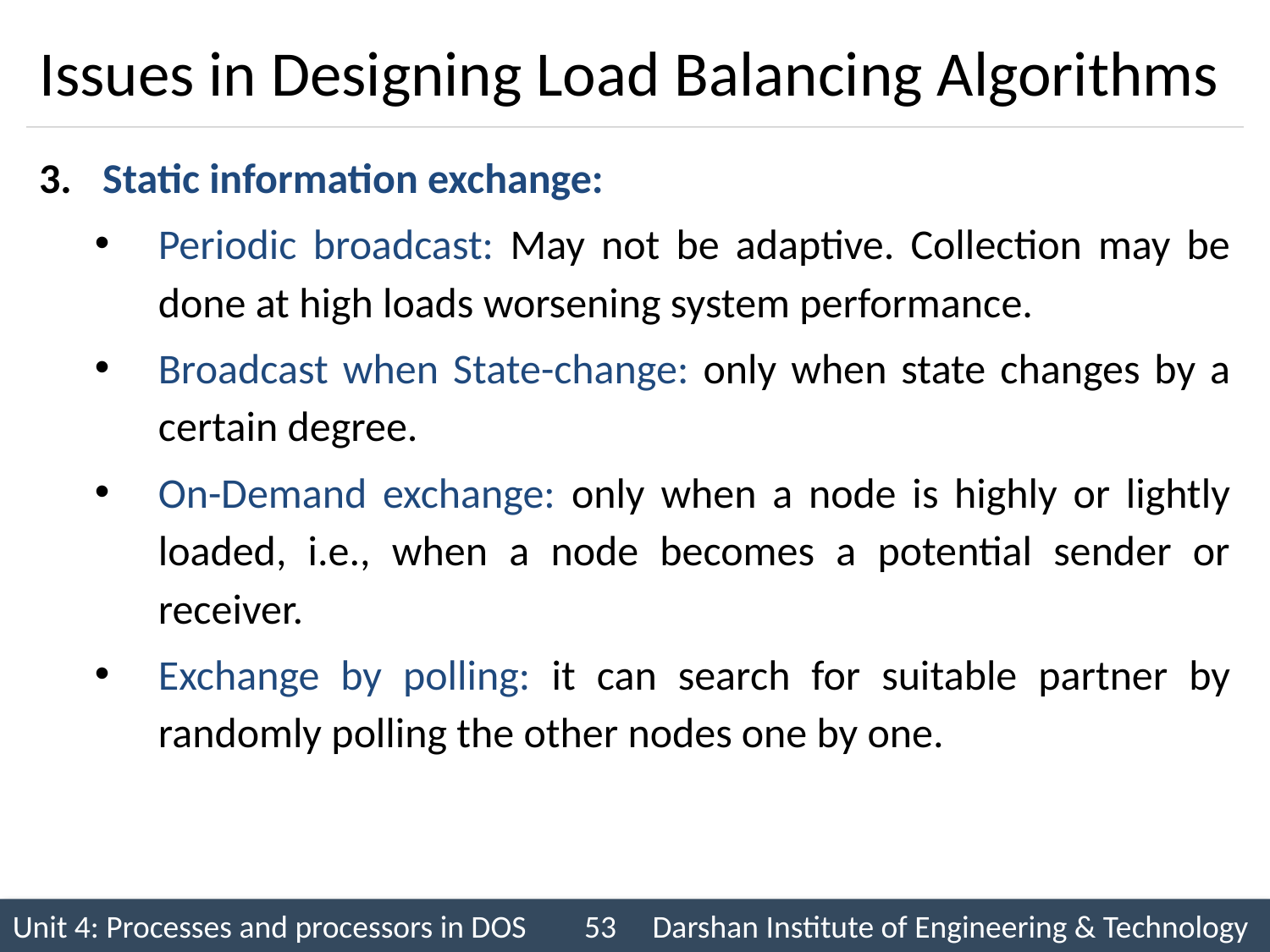

# Issues in Designing Load Balancing Algorithms
Static information exchange:
Periodic broadcast: May not be adaptive. Collection may be done at high loads worsening system performance.
Broadcast when State-change: only when state changes by a certain degree.
On-Demand exchange: only when a node is highly or lightly loaded, i.e., when a node becomes a potential sender or receiver.
Exchange by polling: it can search for suitable partner by randomly polling the other nodes one by one.